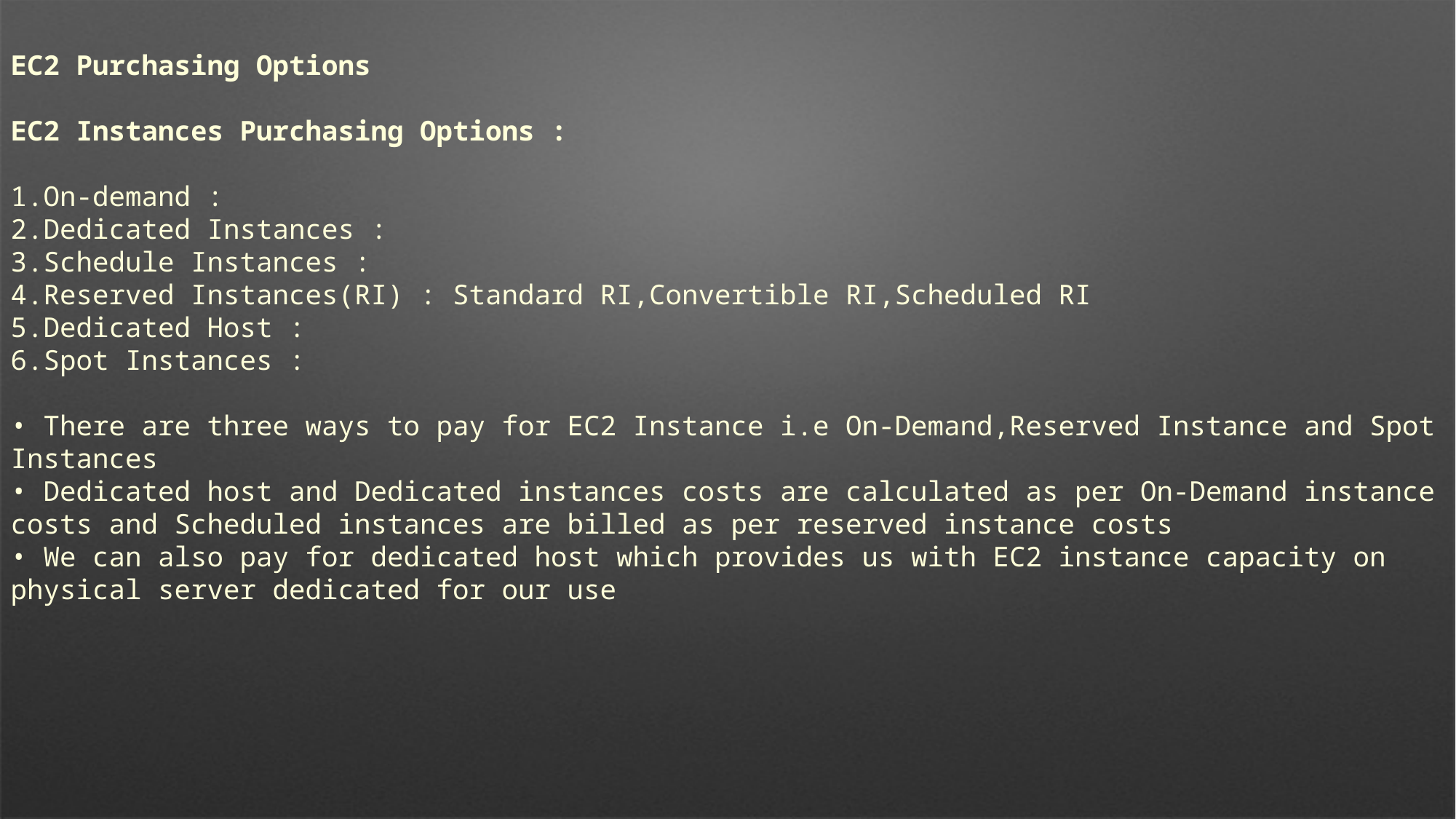

EC2 Purchasing Options

EC2 Instances Purchasing Options :

1.On-demand :
2.Dedicated Instances :
3.Schedule Instances :
4.Reserved Instances(RI) : Standard RI,Convertible RI,Scheduled RI
5.Dedicated Host :
6.Spot Instances :

• There are three ways to pay for EC2 Instance i.e On-Demand,Reserved Instance and Spot Instances
• Dedicated host and Dedicated instances costs are calculated as per On-Demand instance costs and Scheduled instances are billed as per reserved instance costs
• We can also pay for dedicated host which provides us with EC2 instance capacity on physical server dedicated for our use